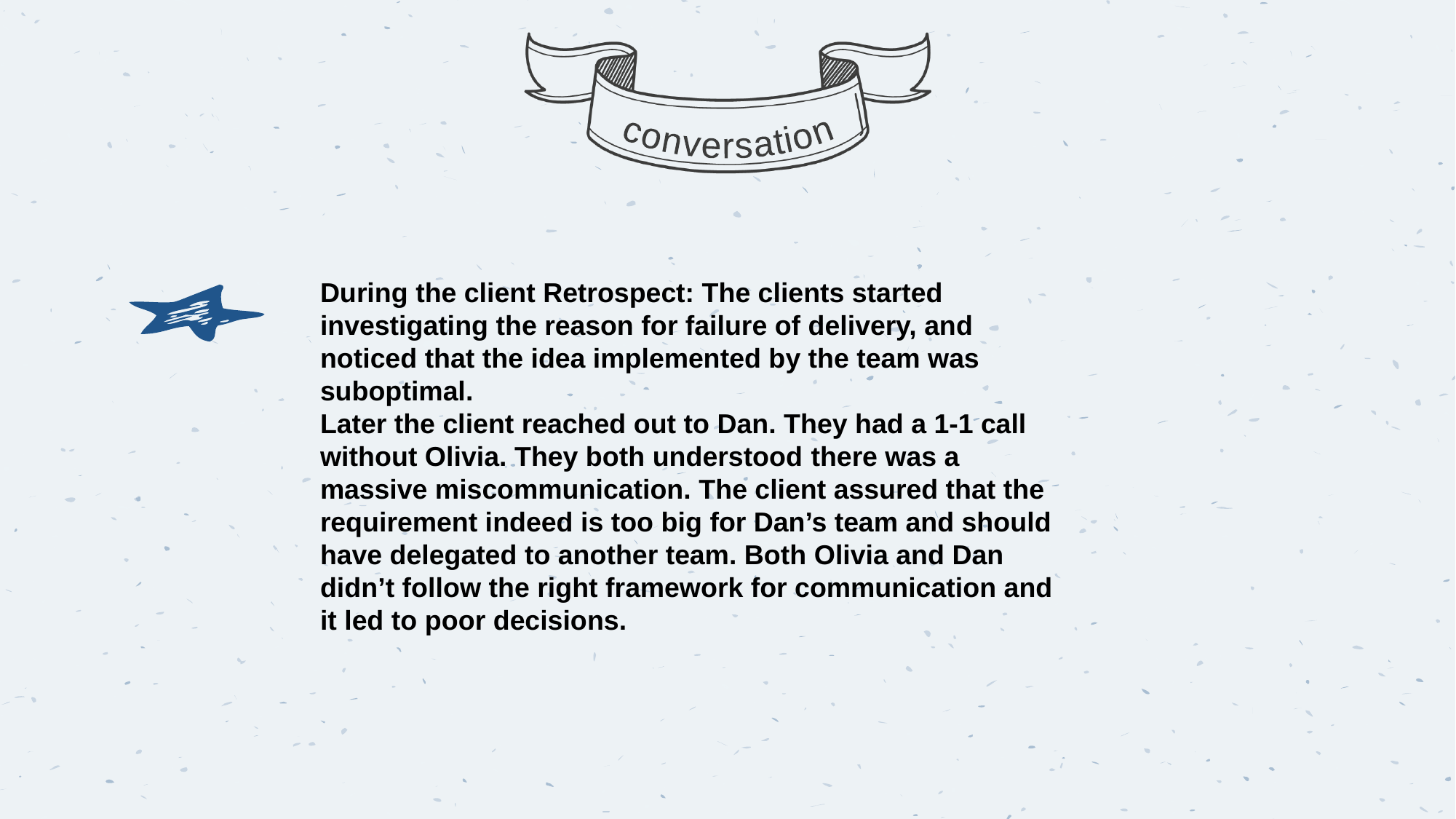

conversation
During the client Retrospect: The clients started investigating the reason for failure of delivery, and noticed that the idea implemented by the team was suboptimal.
Later the client reached out to Dan. They had a 1-1 call without Olivia. They both understood there was a massive miscommunication. The client assured that the requirement indeed is too big for Dan’s team and should have delegated to another team. Both Olivia and Dan didn’t follow the right framework for communication and it led to poor decisions.